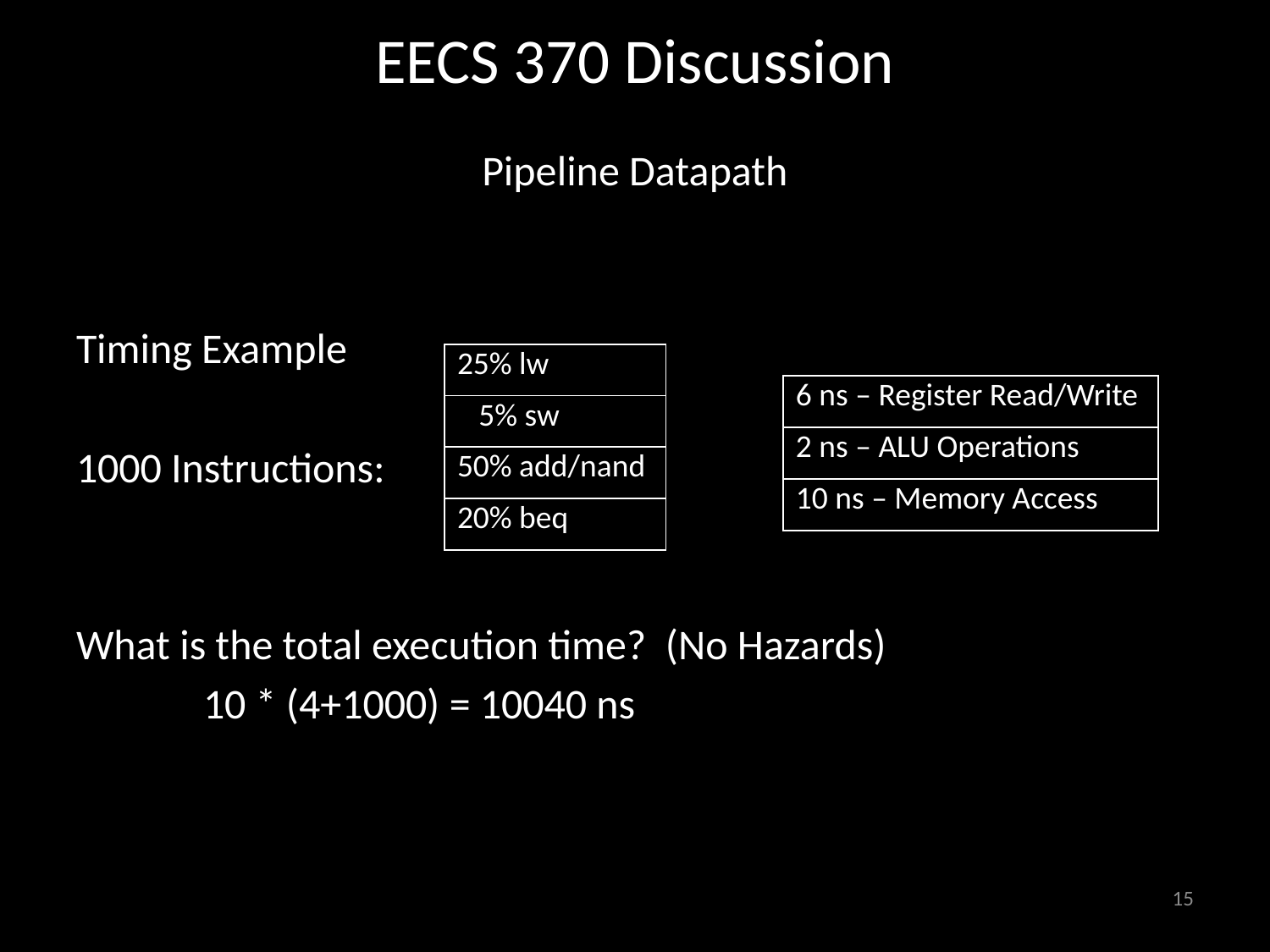

# EECS 370 Discussion
Pipeline Datapath

Timing Example

1000 Instructions:

What is the total execution time?  (No Hazards)
	10 * (4+1000) = 10040 ns
| 25% lw |
| --- |
| 5% sw |
| 50% add/nand |
| 20% beq |
| 6 ns – Register Read/Write |
| --- |
| 2 ns – ALU Operations |
| 10 ns – Memory Access |
15